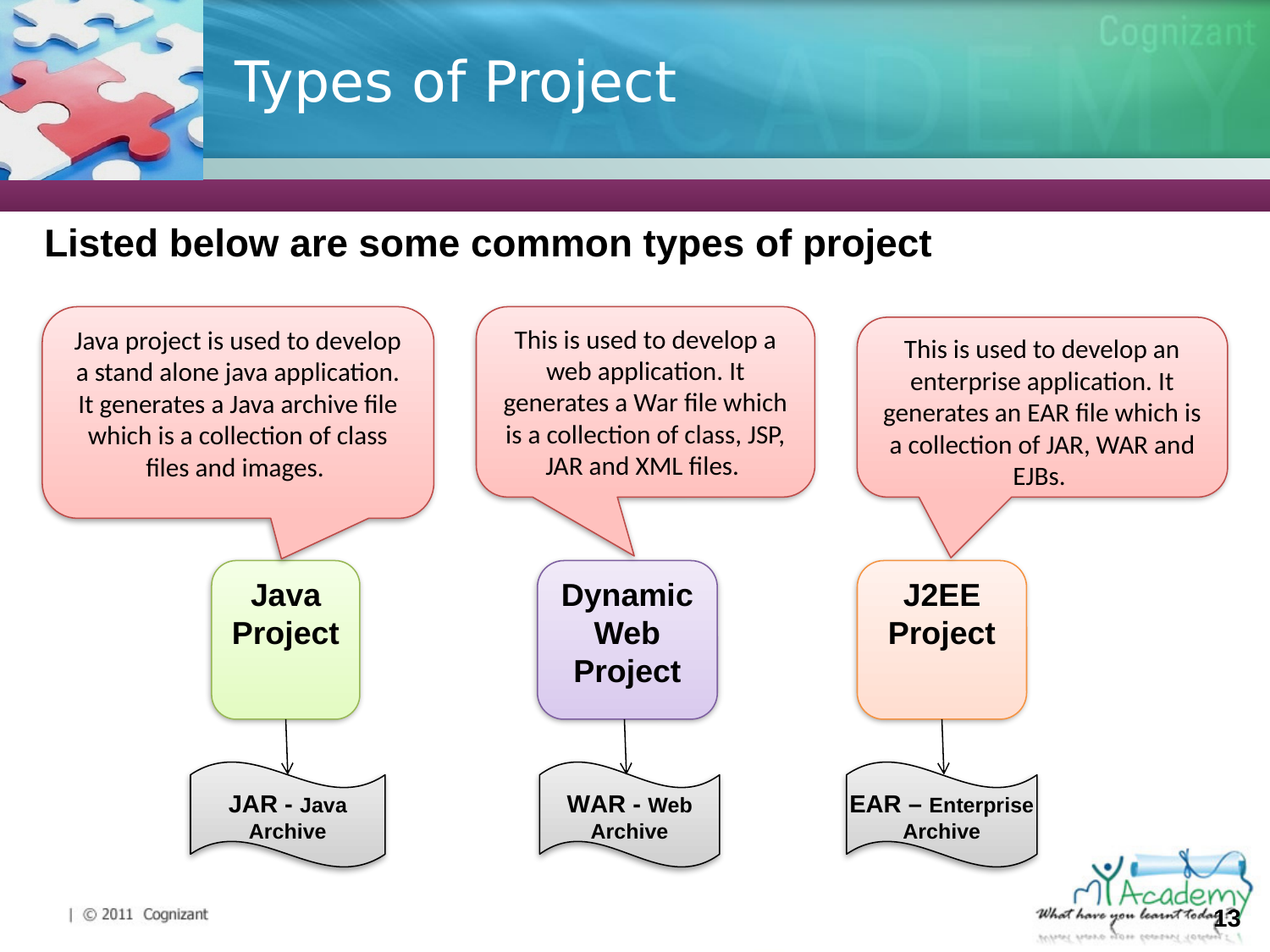

# Types of Project
Listed below are some common types of project
Java project is used to develop a stand alone java application. It generates a Java archive file which is a collection of class files and images.
This is used to develop a web application. It generates a War file which is a collection of class, JSP, JAR and XML files.
This is used to develop an enterprise application. It generates an EAR file which is a collection of JAR, WAR and EJBs.
Java Project
Dynamic Web Project
J2EE Project
JAR - Java Archive
WAR - Web Archive
EAR – Enterprise Archive
13